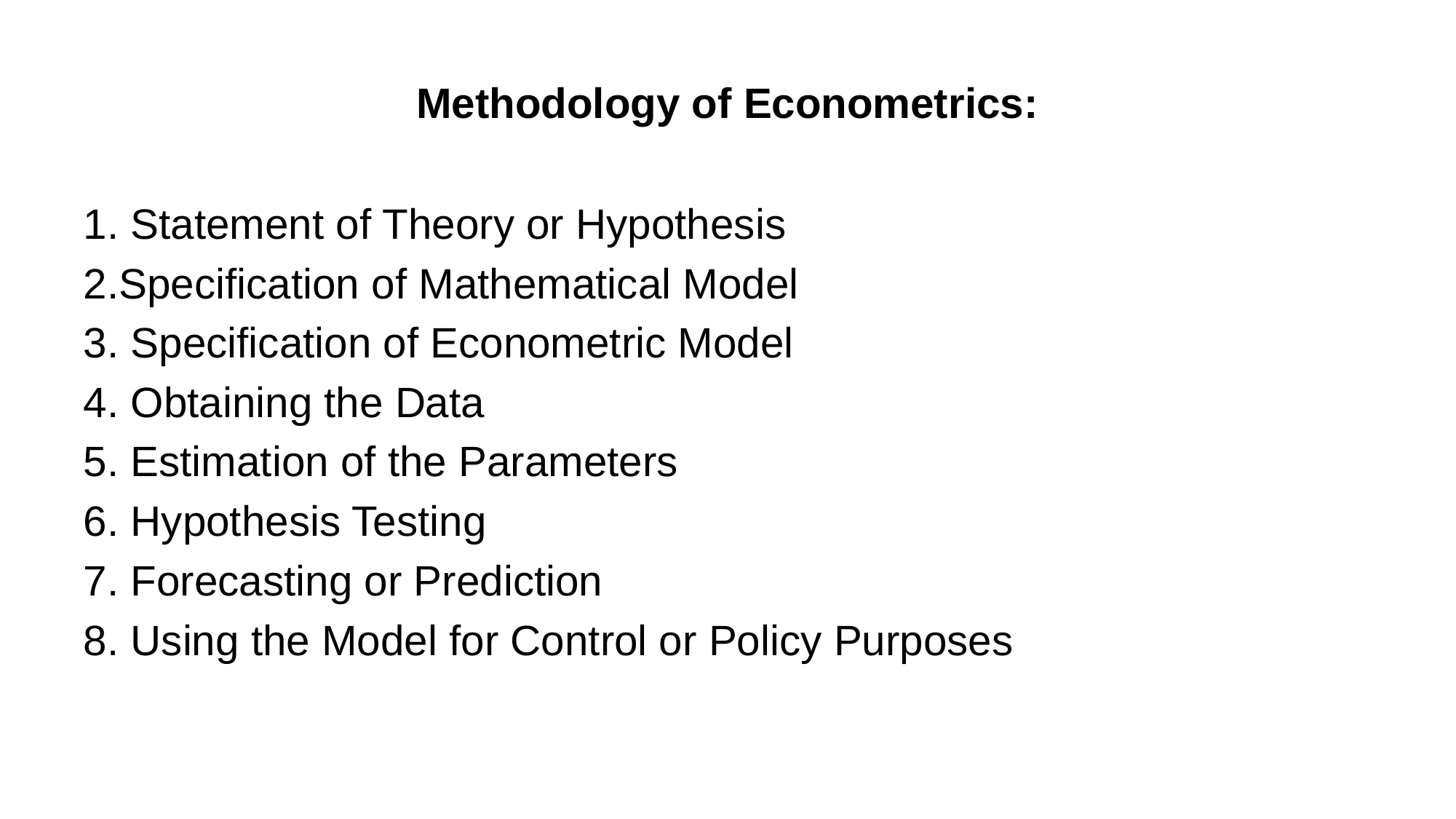

# Methodology of Econometrics:
1. Statement of Theory or Hypothesis
2.Specification of Mathematical Model
3. Specification of Econometric Model
4. Obtaining the Data
5. Estimation of the Parameters
6. Hypothesis Testing
7. Forecasting or Prediction
8. Using the Model for Control or Policy Purposes